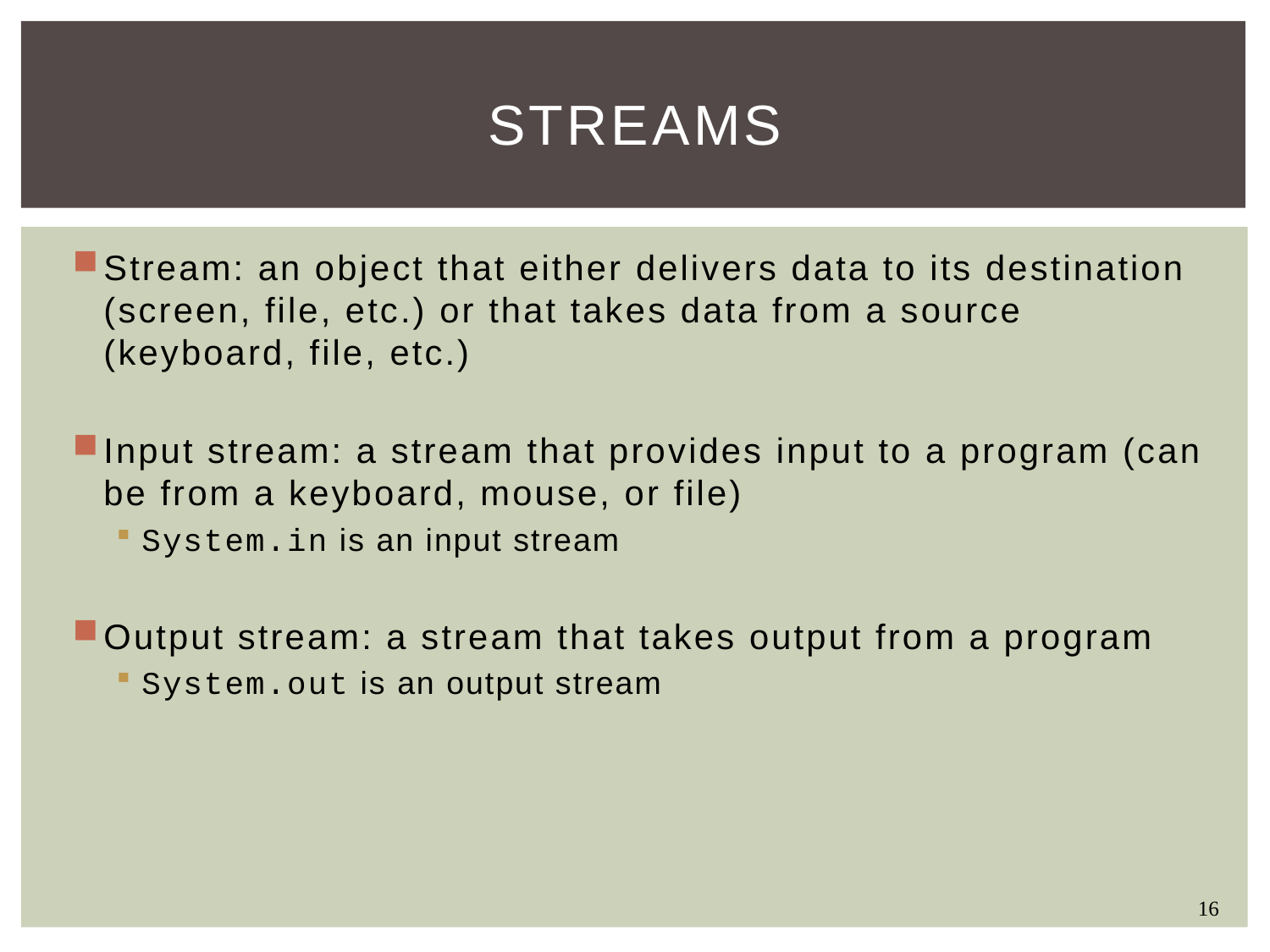

# Streams
Stream: an object that either delivers data to its destination (screen, file, etc.) or that takes data from a source (keyboard, file, etc.)

Input stream: a stream that provides input to a program (can be from a keyboard, mouse, or file)
System.in is an input stream

Output stream: a stream that takes output from a program
System.out is an output stream